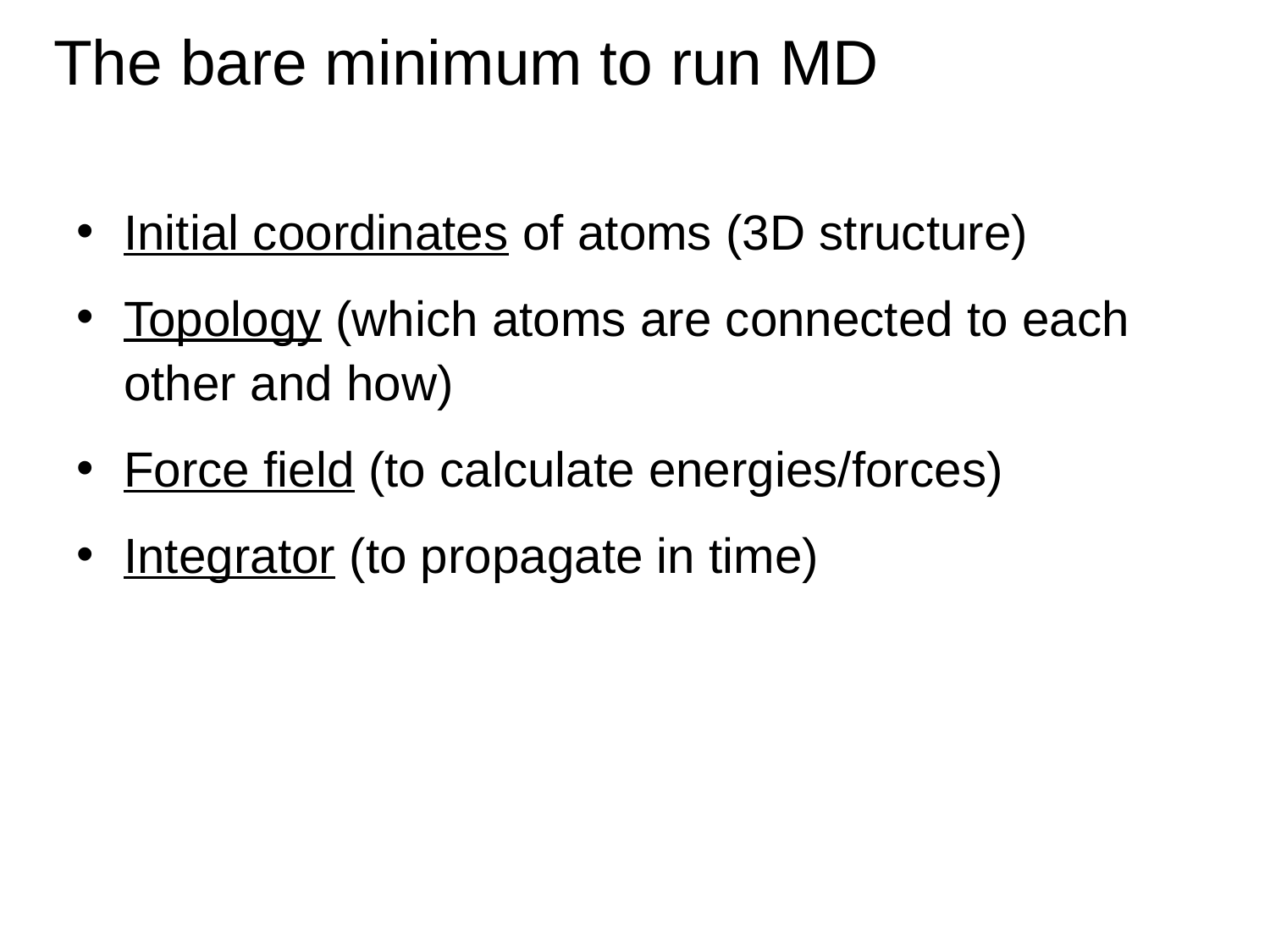

The bare minimum to run MD
Initial coordinates of atoms (3D structure)
Topology (which atoms are connected to each other and how)
Force field (to calculate energies/forces)
Integrator (to propagate in time)